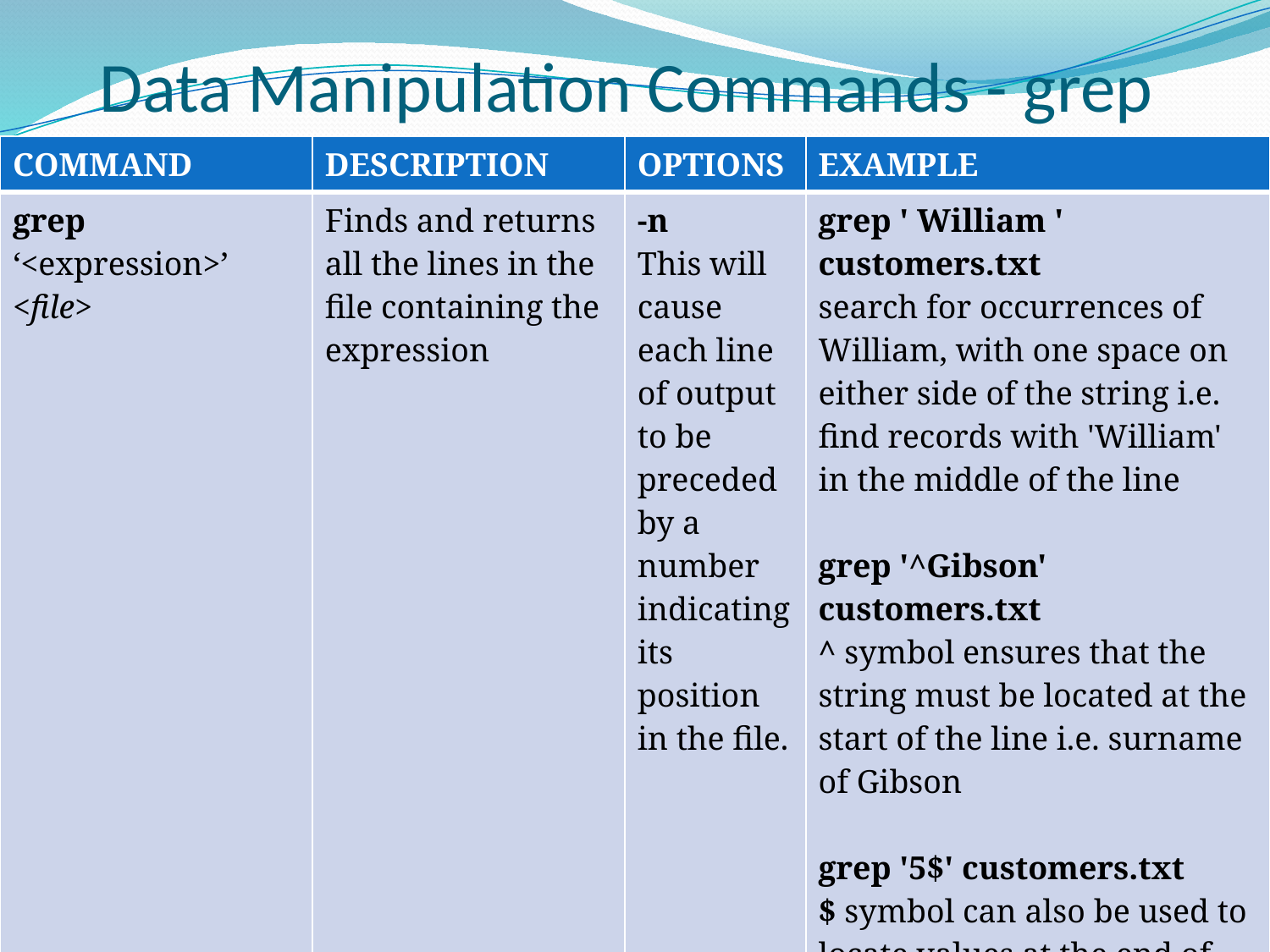

# Data Manipulation Commands - grep
| COMMAND | DESCRIPTION | OPTIONS | EXAMPLE |
| --- | --- | --- | --- |
| grep ‘<expression>’ <file> | Finds and returns all the lines in the file containing the expression | -n This will cause each line of output to be preceded by a number indicating its position in the file. | grep ' William ' customers.txt search for occurrences of William, with one space on either side of the string i.e. find records with 'William' in the middle of the line grep '^Gibson' customers.txt ^ symbol ensures that the string must be located at the start of the line i.e. surname of Gibson grep '5$' customers.txt $ symbol can also be used to locate values at the end of lines. would display all lines ending in a 5 |
Manipulating Data